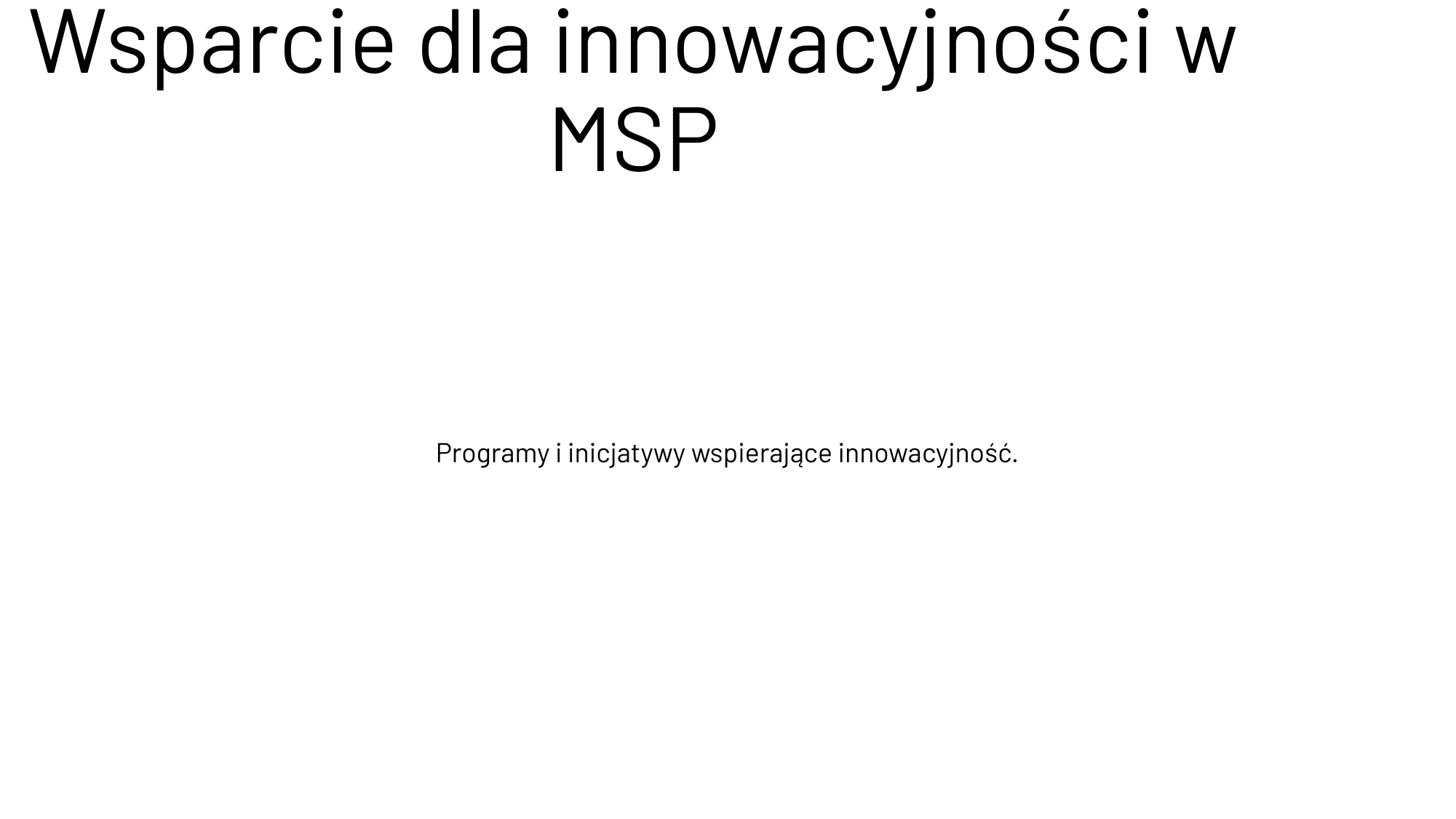

# Wsparcie dla innowacyjności w MSP
Programy i inicjatywy wspierające innowacyjność.